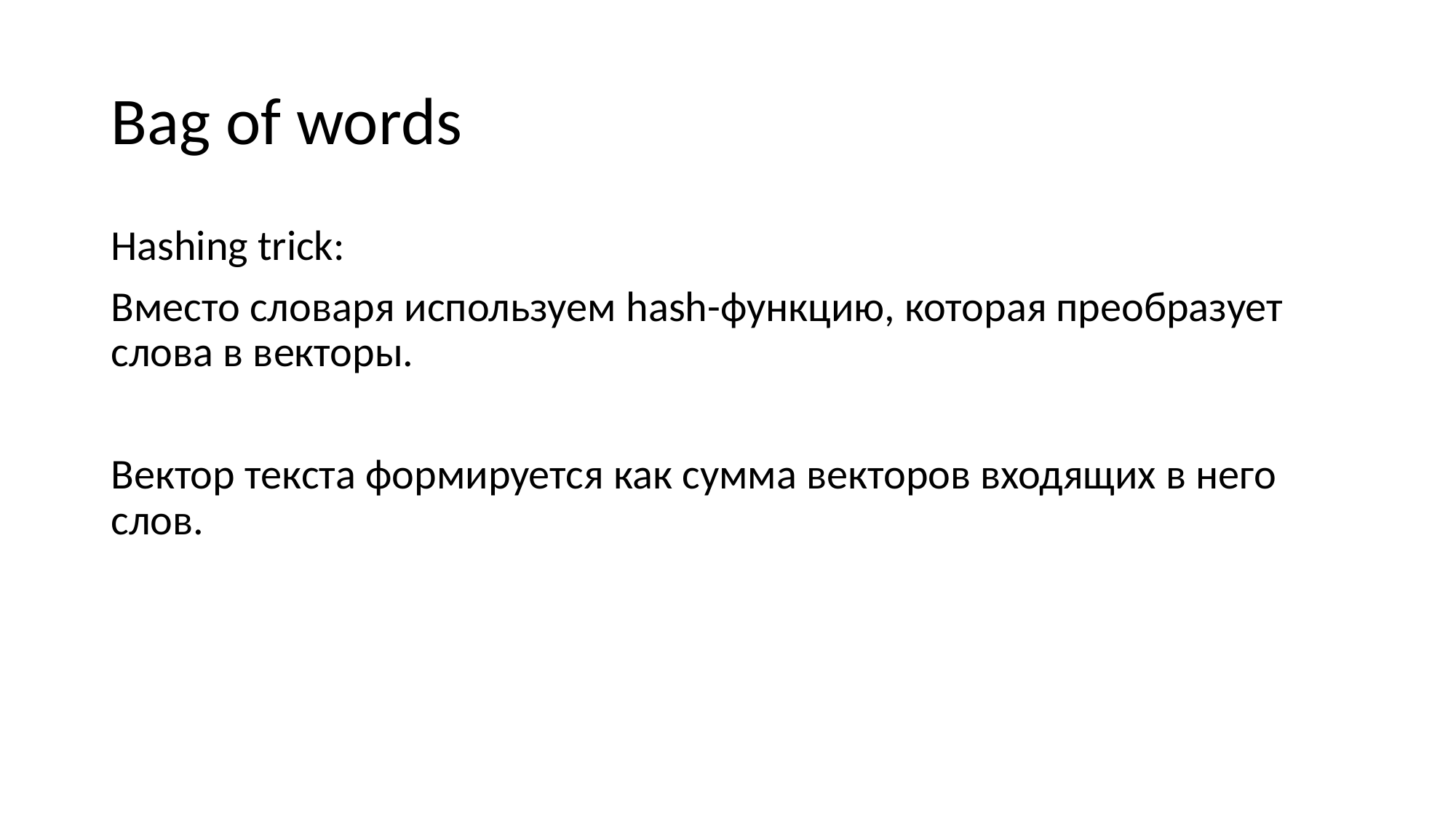

# Bag of words
Hashing trick:
Вместо словаря используем hash-функцию, которая преобразует слова в векторы.

Вектор текста формируется как сумма векторов входящих в него слов.